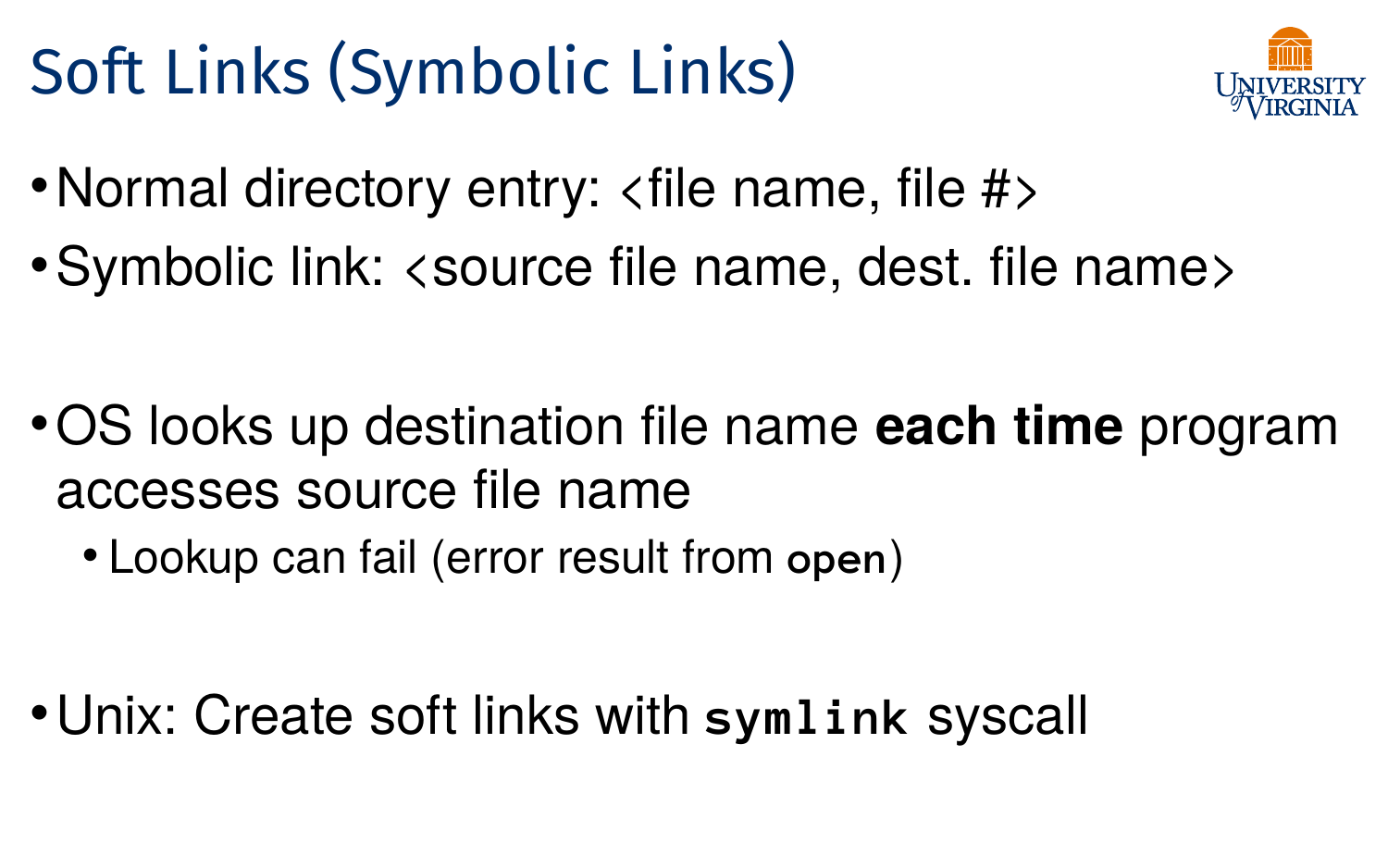

# Soft Links (Symbolic Links)
Normal directory entry: <file name, file #>
Symbolic link: <source file name, dest. file name>

OS looks up destination file name each time program accesses source file name
Lookup can fail (error result from open)

Unix: Create soft links with symlink syscall